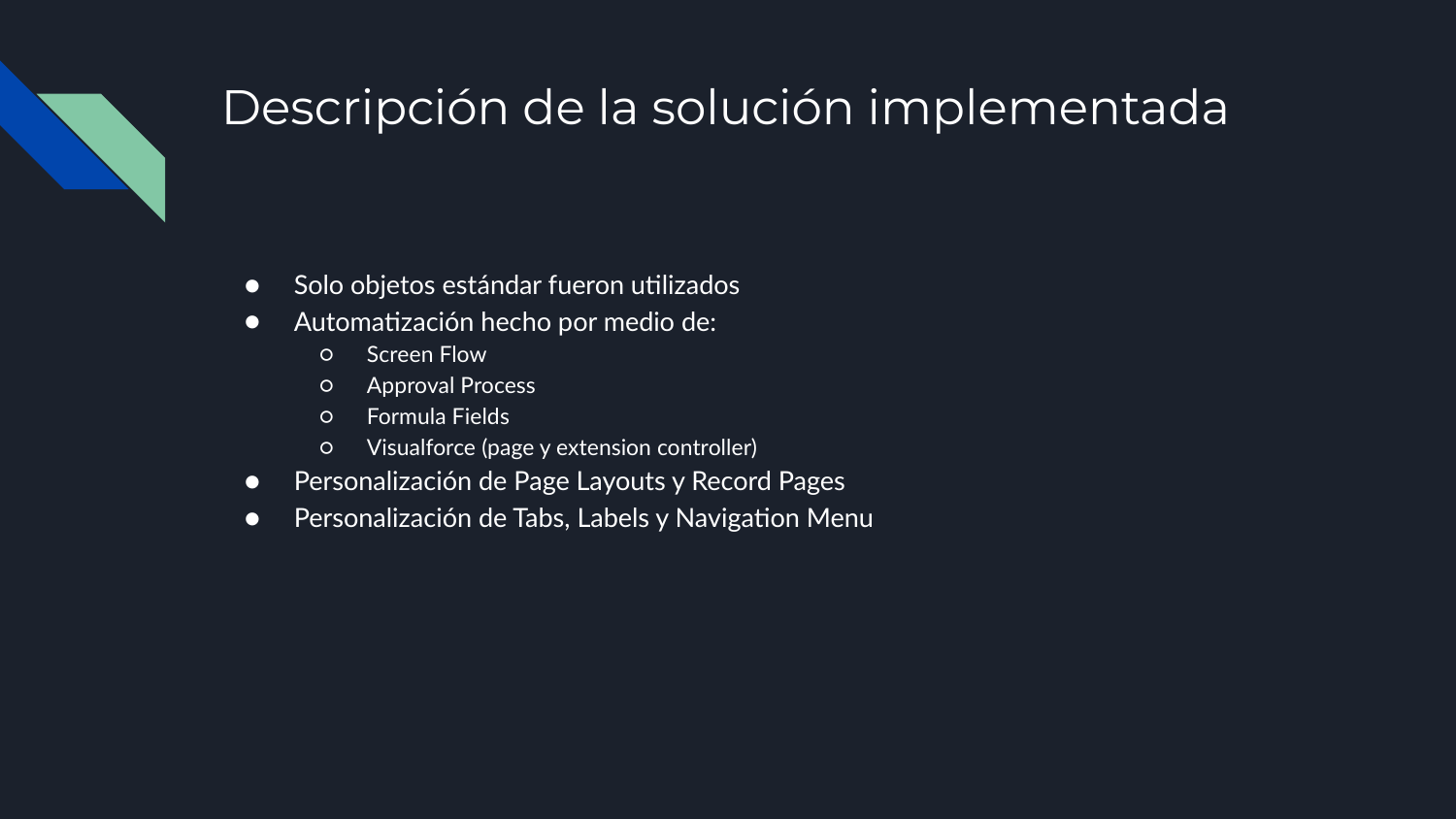

# Descripción de la solución implementada
Solo objetos estándar fueron utilizados
Automatización hecho por medio de:
Screen Flow
Approval Process
Formula Fields
Visualforce (page y extension controller)
Personalización de Page Layouts y Record Pages
Personalización de Tabs, Labels y Navigation Menu